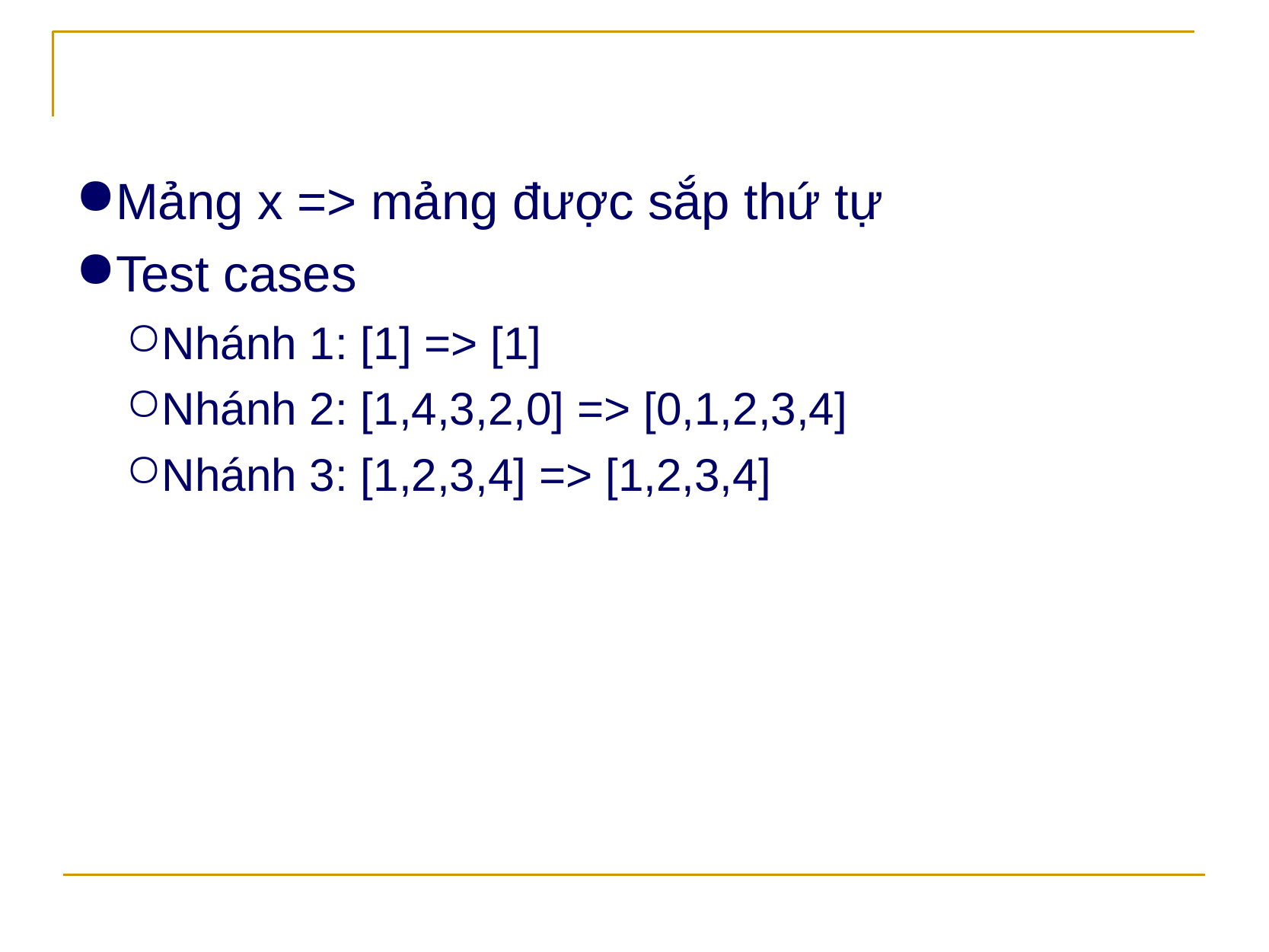

Mảng x => mảng được sắp thứ tự
Test cases
Nhánh 1: [1] => [1]
Nhánh 2: [1,4,3,2,0] => [0,1,2,3,4]
Nhánh 3: [1,2,3,4] => [1,2,3,4]